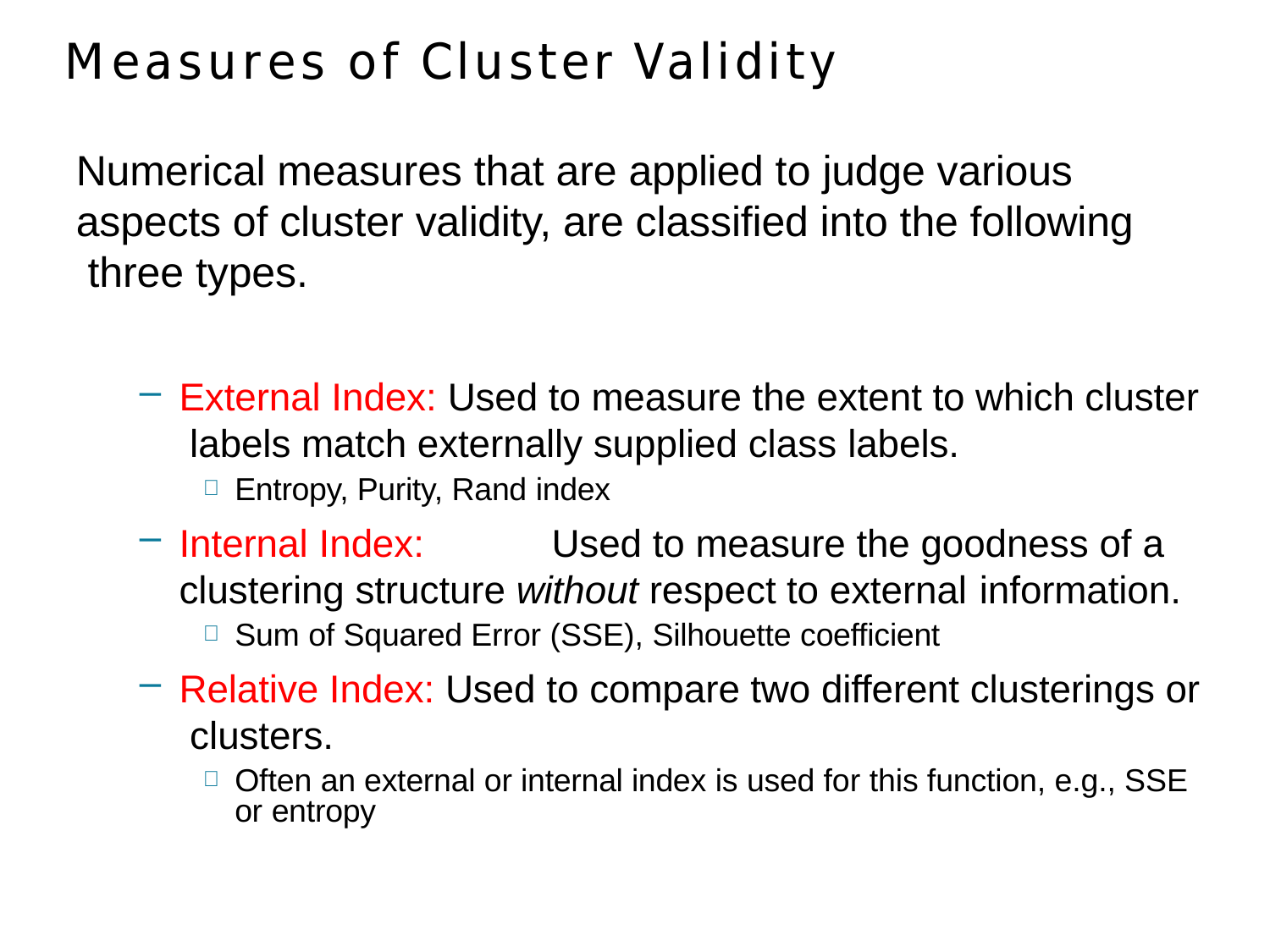

# Measures of Cluster Validity
Numerical measures that are applied to judge various  aspects of cluster validity, are classified into the following  three types.

External Index: Used to measure the extent to which cluster  labels match externally supplied class labels.
Entropy, Purity, Rand index
Internal Index:	Used to measure the goodness of a  clustering structure without respect to external information.
Sum of Squared Error (SSE), Silhouette coefficient
Relative Index: Used to compare two different clusterings or  clusters.
Often an external or internal index is used for this function, e.g., SSE  or entropy